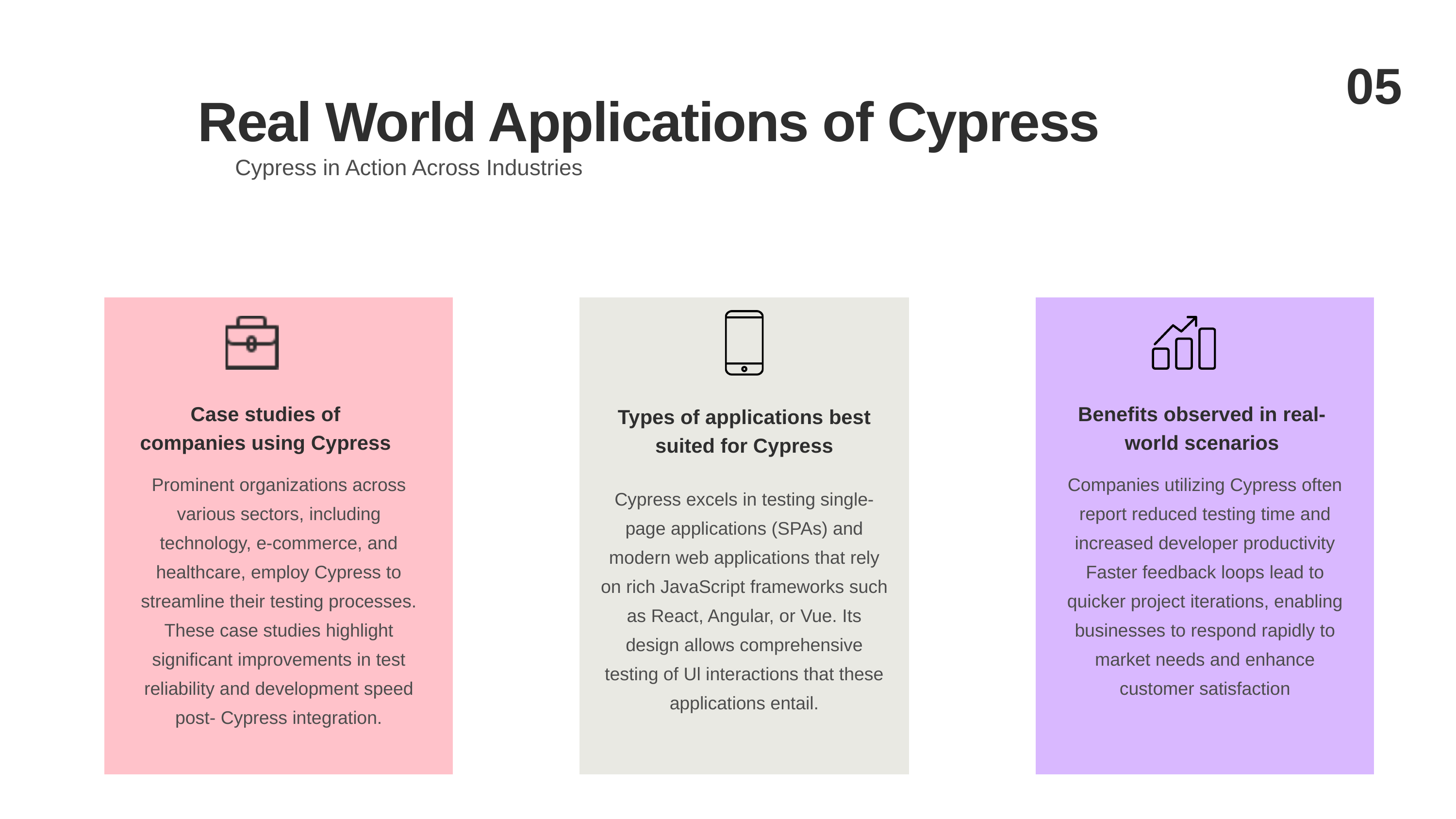

05
Real World Applications of Cypress
Cypress in Action Across Industries

Case studies of companies using Cypress
Benefits observed in real-world scenarios
Types of applications best suited for Cypress
Prominent organizations across various sectors, including technology, e-commerce, and healthcare, employ Cypress to streamline their testing processes. These case studies highlight significant improvements in test reliability and development speed post- Cypress integration.
Companies utilizing Cypress often report reduced testing time and increased developer productivity Faster feedback loops lead to quicker project iterations, enabling businesses to respond rapidly to market needs and enhance customer satisfaction
Cypress excels in testing single- page applications (SPAs) and modern web applications that rely on rich JavaScript frameworks such as React, Angular, or Vue. Its design allows comprehensive testing of Ul interactions that these applications entail.